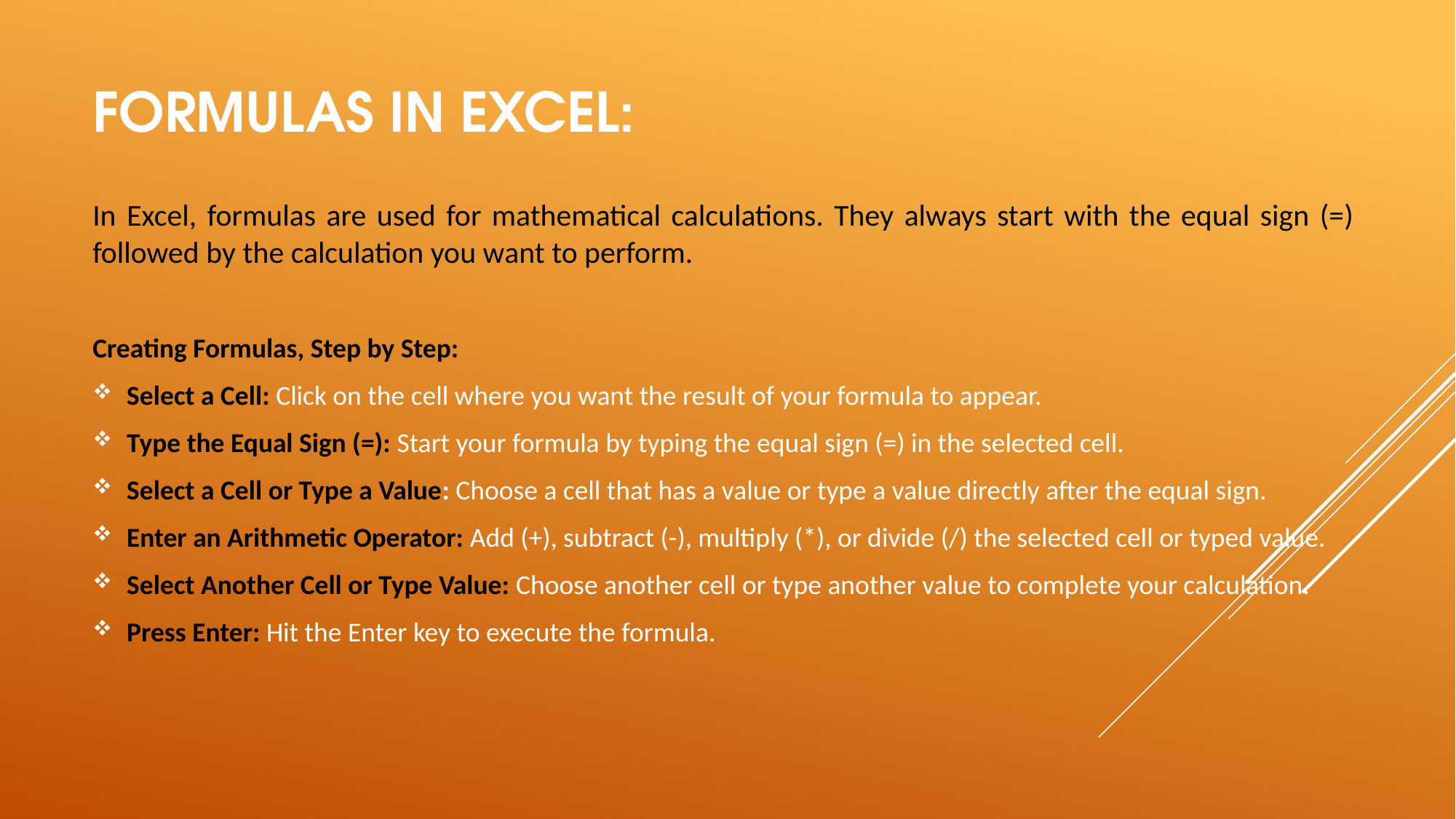

# Formulas in Excel:
In Excel, formulas are used for mathematical calculations. They always start with the equal sign (=) followed by the calculation you want to perform.

Creating Formulas, Step by Step:
Select a Cell: Click on the cell where you want the result of your formula to appear.
Type the Equal Sign (=): Start your formula by typing the equal sign (=) in the selected cell.
Select a Cell or Type a Value: Choose a cell that has a value or type a value directly after the equal sign.
Enter an Arithmetic Operator: Add (+), subtract (-), multiply (*), or divide (/) the selected cell or typed value.
Select Another Cell or Type Value: Choose another cell or type another value to complete your calculation.
Press Enter: Hit the Enter key to execute the formula.